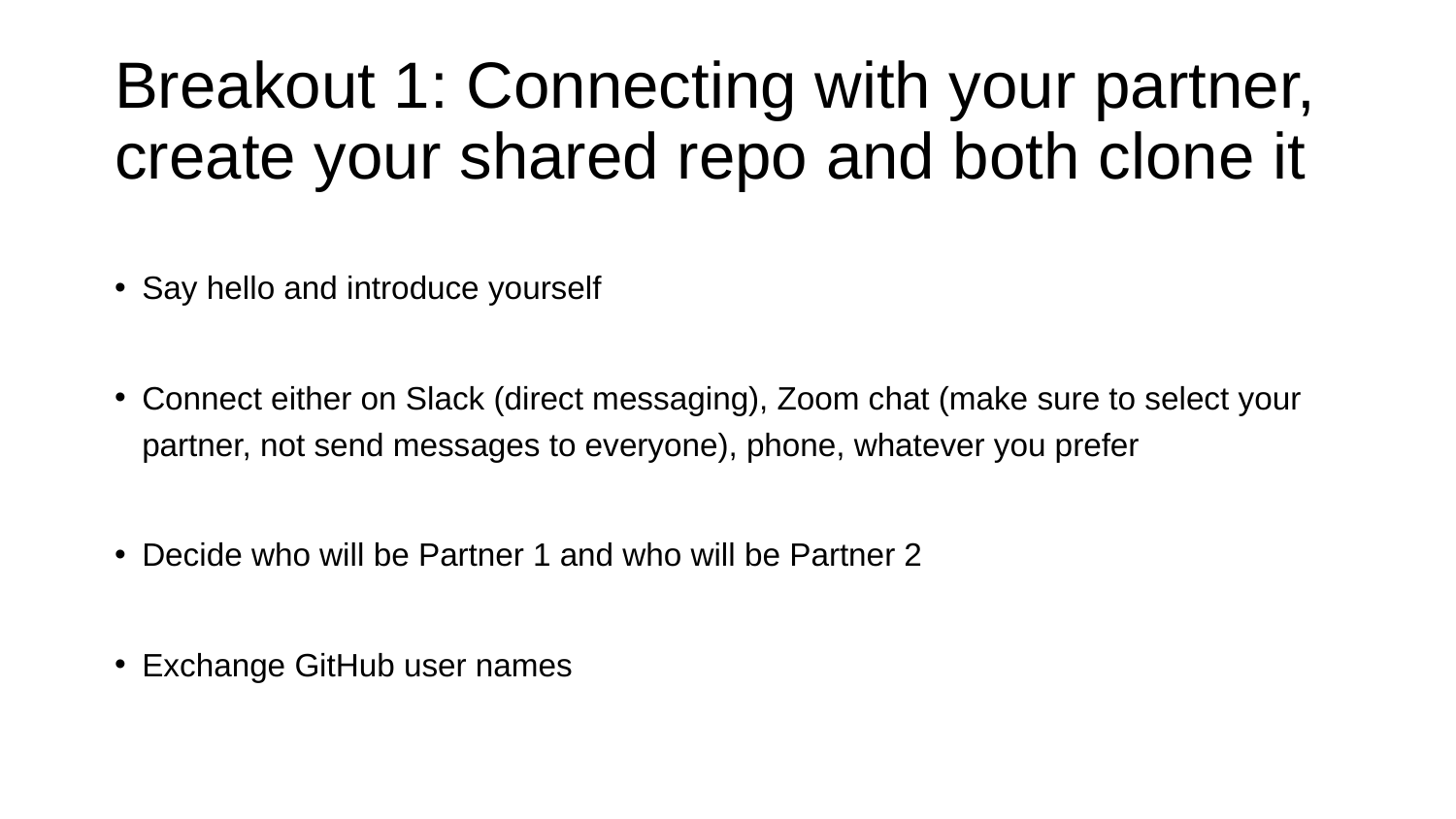

# Breakout 1: Connecting with your partner, create your shared repo and both clone it
Say hello and introduce yourself
Connect either on Slack (direct messaging), Zoom chat (make sure to select your partner, not send messages to everyone), phone, whatever you prefer
Decide who will be Partner 1 and who will be Partner 2
Exchange GitHub user names